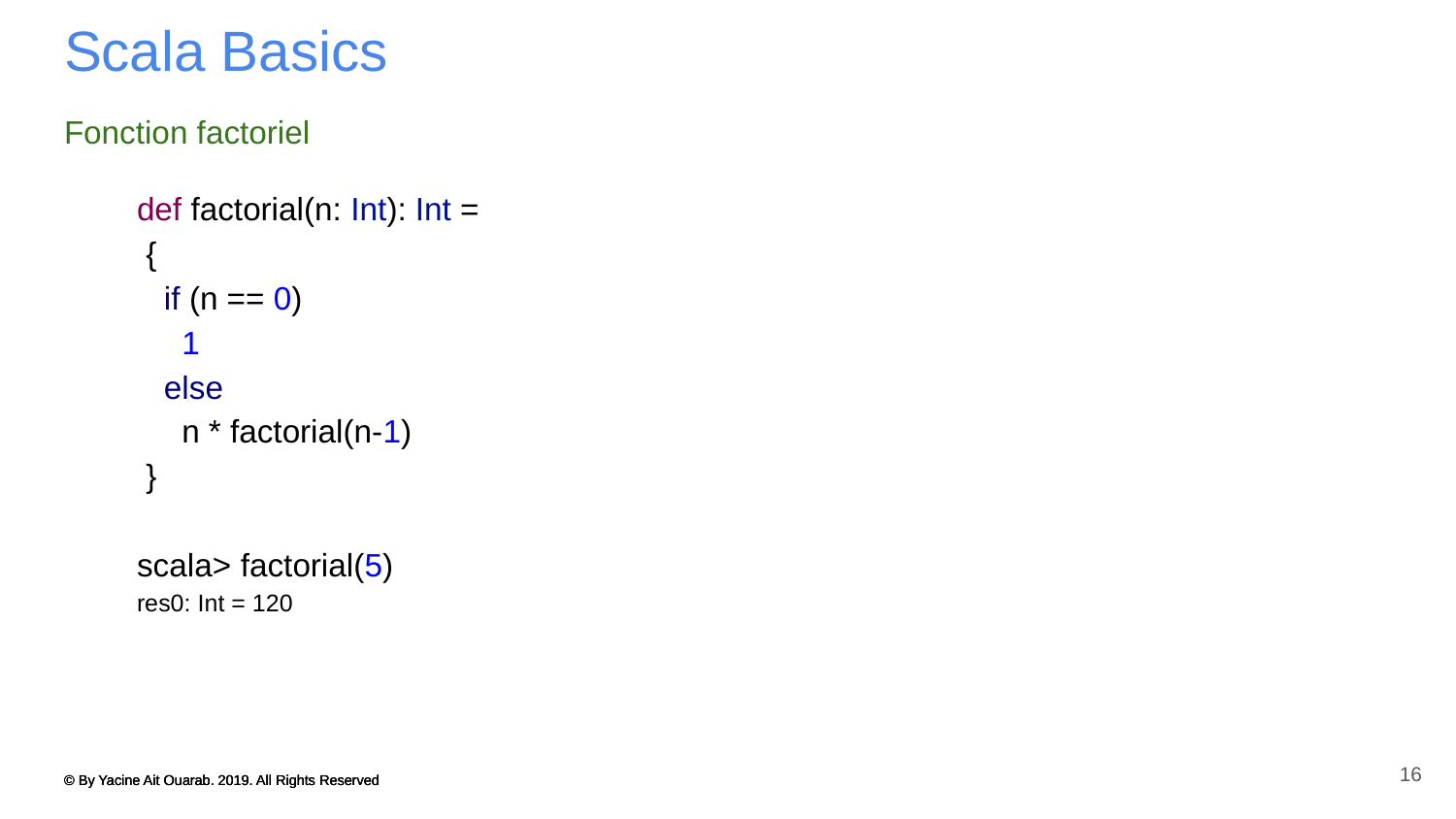

# Scala Basics

Fonction factoriel
def factorial(n: Int): Int =
 {
   if (n == 0)
     1
   else
     n * factorial(n-1)
 }

scala> factorial(5)
res0: Int = 120
16
© By Yacine Ait Ouarab. 2019. All Rights Reserved